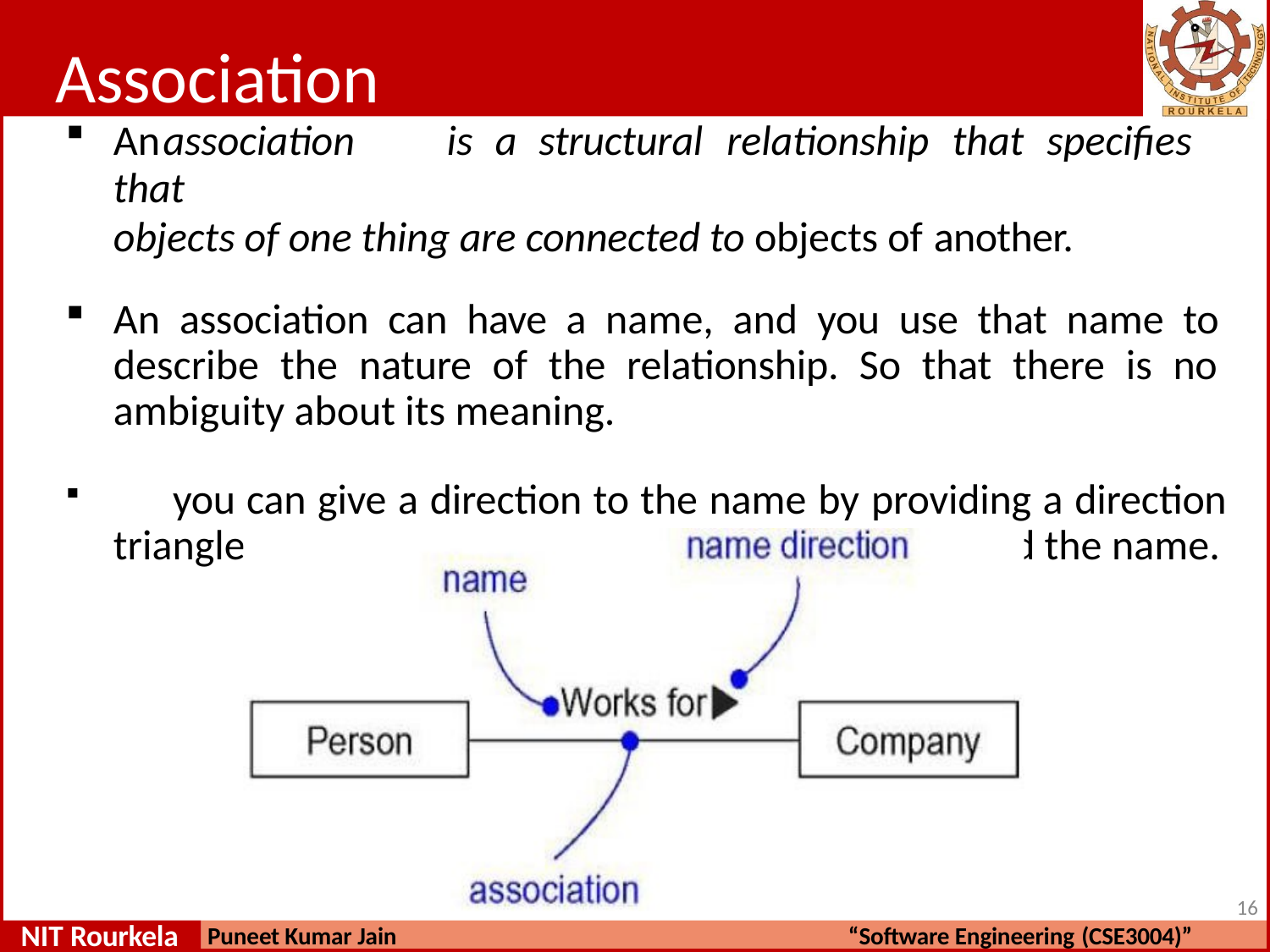

# Association
An	association	is	a	structural	relationship	that	specifies	that
objects of one thing are connected to objects of another.

An association can have a name, and you use that name to  describe the nature of the relationship. So that there is no  ambiguity about its meaning.

	you can give a direction to the name by providing a direction  triangle that points in the direction you intend to read the name.

16
NIT Rourkela
Puneet Kumar Jain
“Software Engineering (CSE3004)”